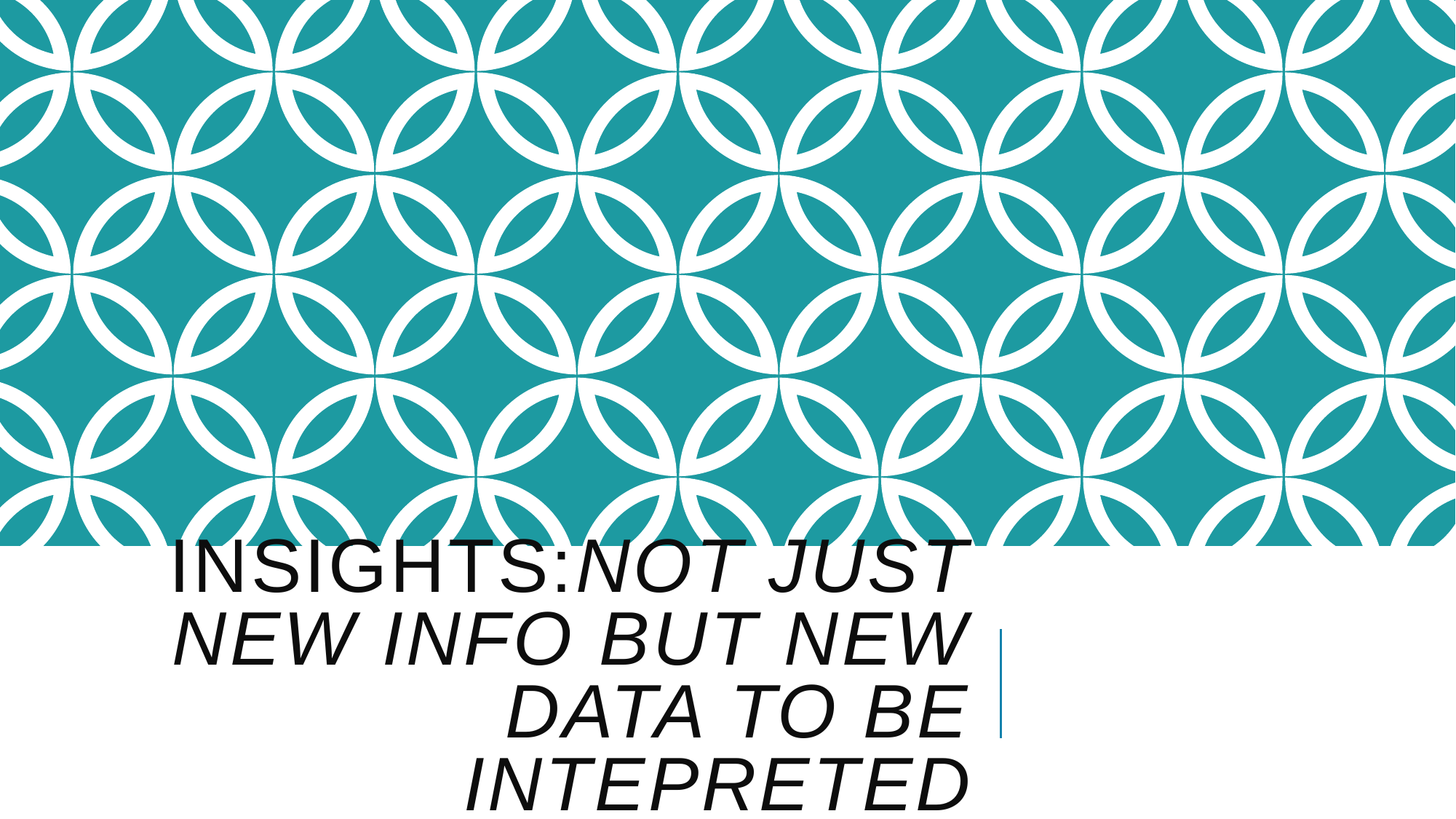

# Insights:not just new info but new data to be intepreted